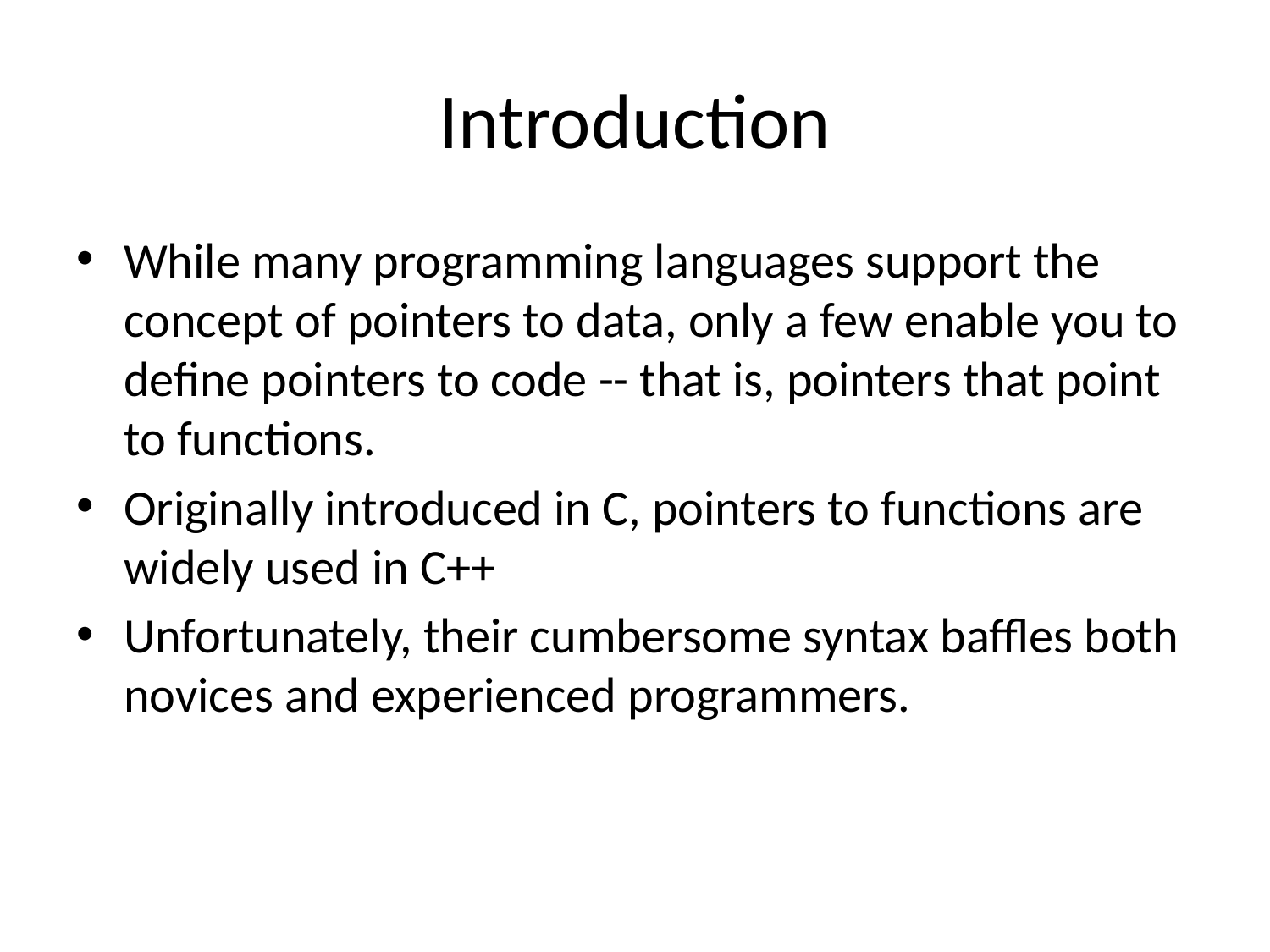

# Introduction
While many programming languages support the concept of pointers to data, only a few enable you to define pointers to code -- that is, pointers that point to functions.
Originally introduced in C, pointers to functions are widely used in C++
Unfortunately, their cumbersome syntax baffles both novices and experienced programmers.